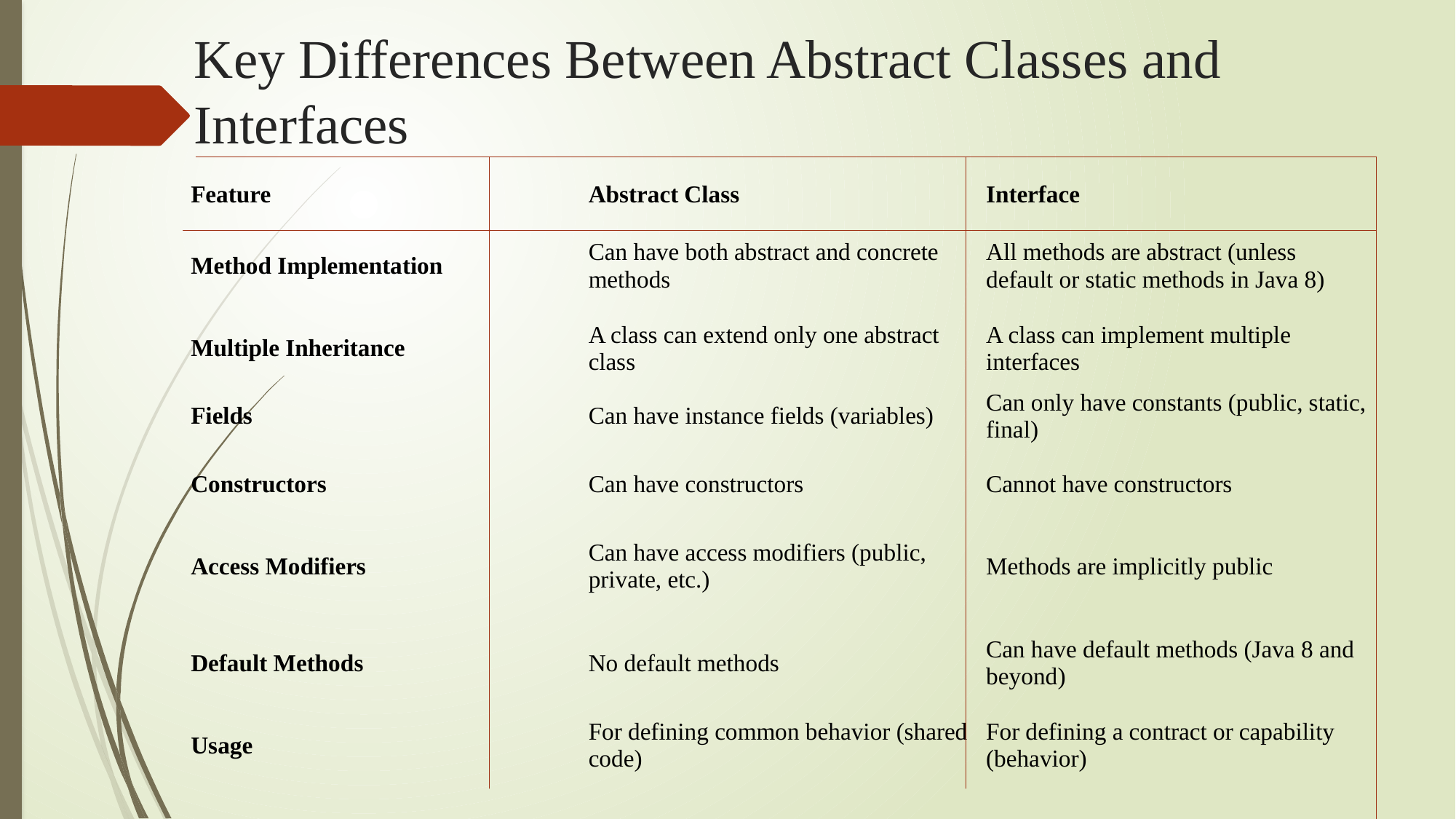

# Key Differences Between Abstract Classes and Interfaces
| Feature | Abstract Class | Interface |
| --- | --- | --- |
| Method Implementation | Can have both abstract and concrete methods | All methods are abstract (unless default or static methods in Java 8) |
| Multiple Inheritance | A class can extend only one abstract class | A class can implement multiple interfaces |
| Fields | Can have instance fields (variables) | Can only have constants (public, static, final) |
| Constructors | Can have constructors | Cannot have constructors |
| Access Modifiers | Can have access modifiers (public, private, etc.) | Methods are implicitly public |
| Default Methods | No default methods | Can have default methods (Java 8 and beyond) |
| Usage | For defining common behavior (shared code) | For defining a contract or capability (behavior) |